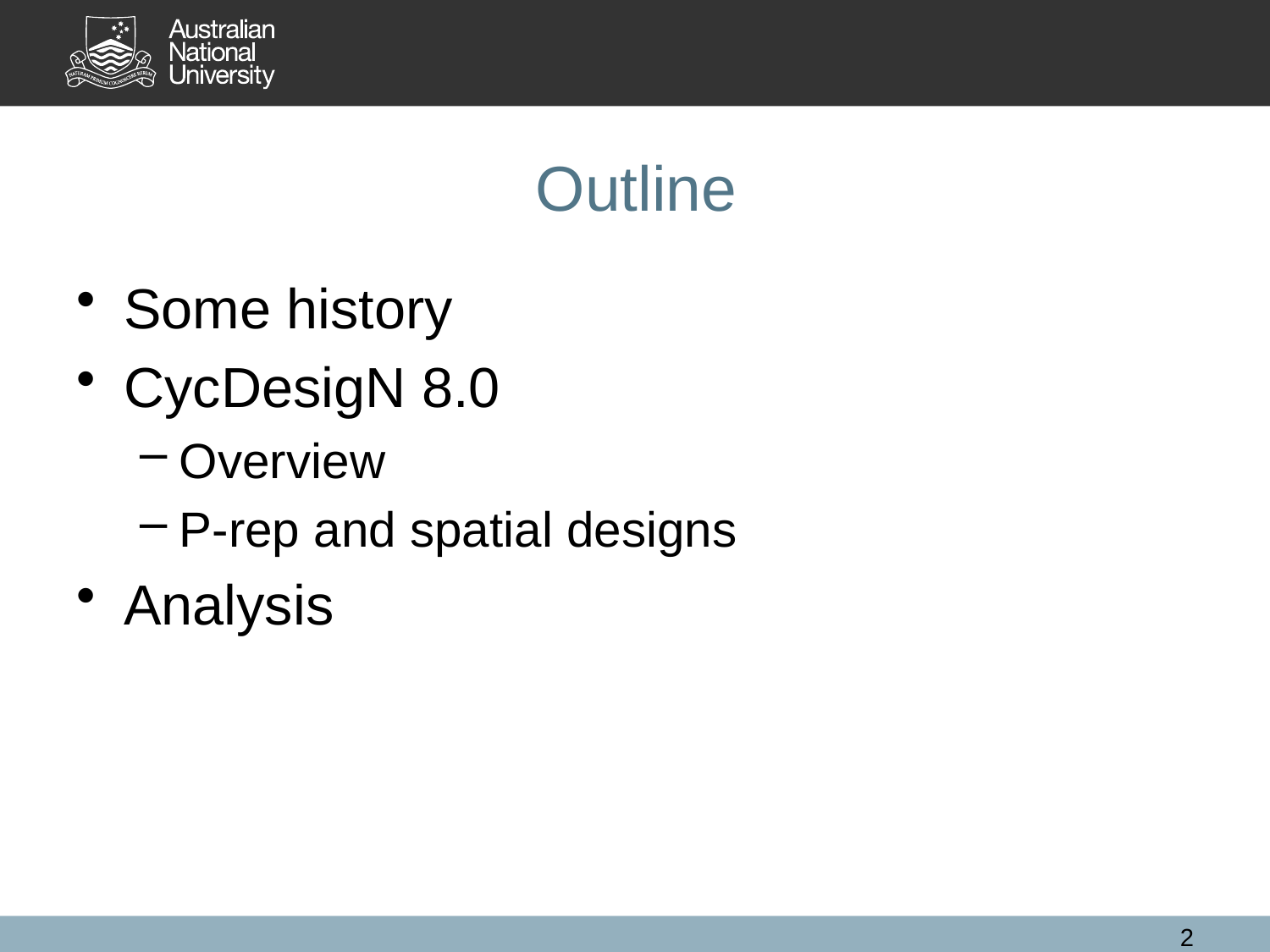

# Outline
Some history
CycDesigN 8.0
Overview
P-rep and spatial designs
Analysis
2